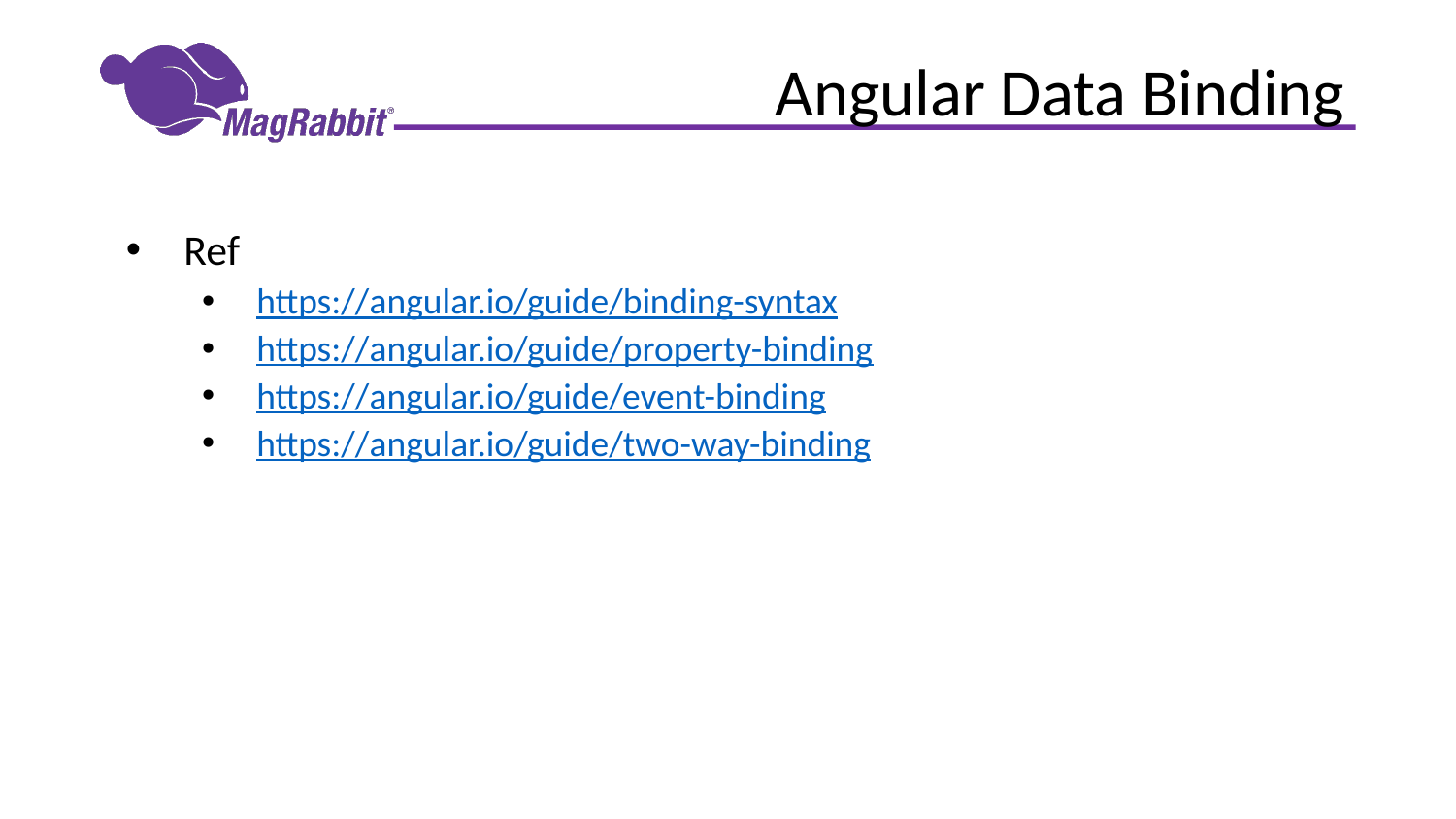

# Angular Data Binding
Ref
https://angular.io/guide/binding-syntax
https://angular.io/guide/property-binding
https://angular.io/guide/event-binding
https://angular.io/guide/two-way-binding